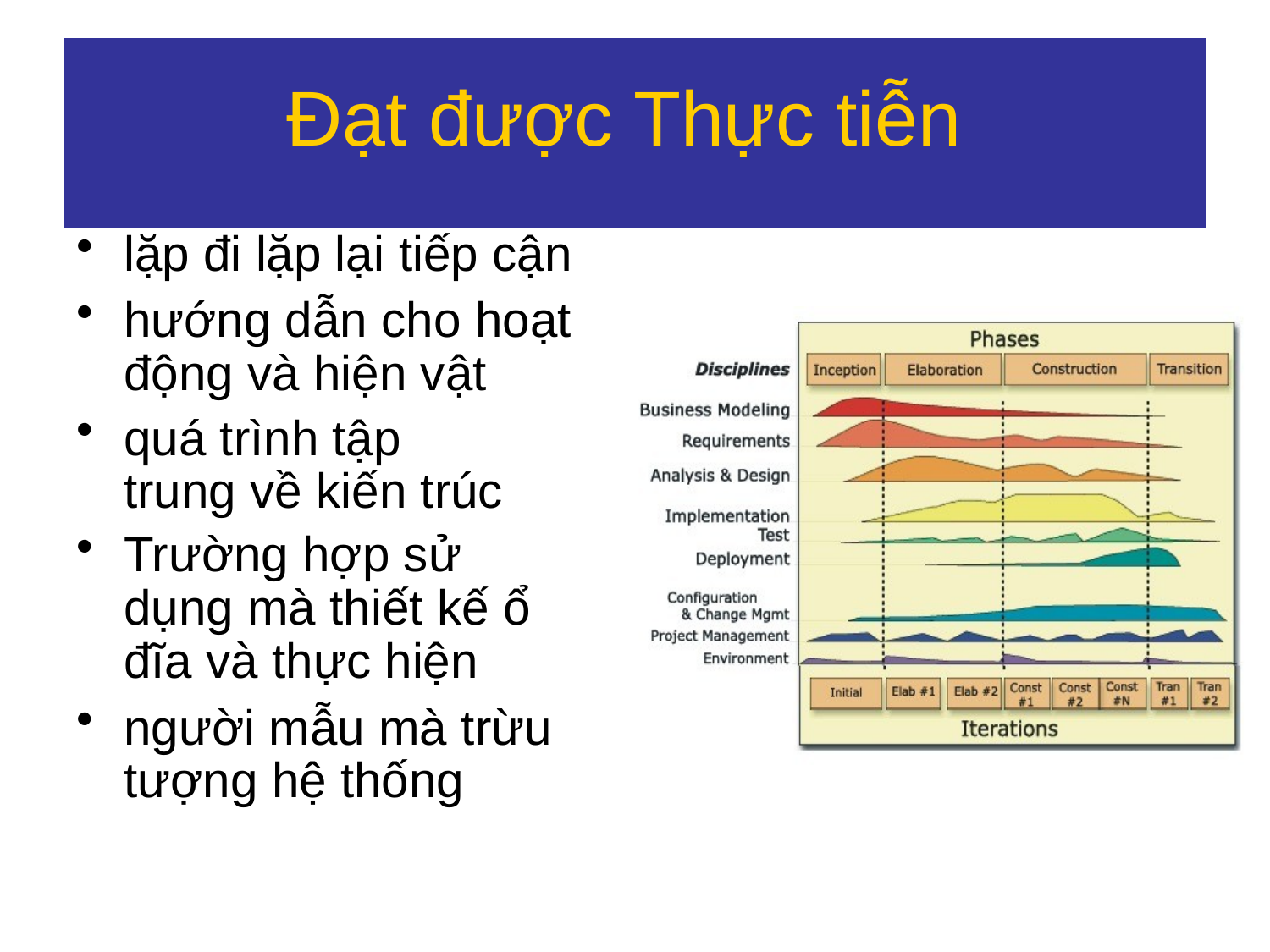

# Đạt được Thực tiễn
lặp đi lặp lại tiếp cận
hướng dẫn cho hoạt động và hiện vật
quá trình tập trung về kiến trúc
Trường hợp sử dụng mà thiết kế ổ đĩa và thực hiện
người mẫu mà trừu tượng hệ thống